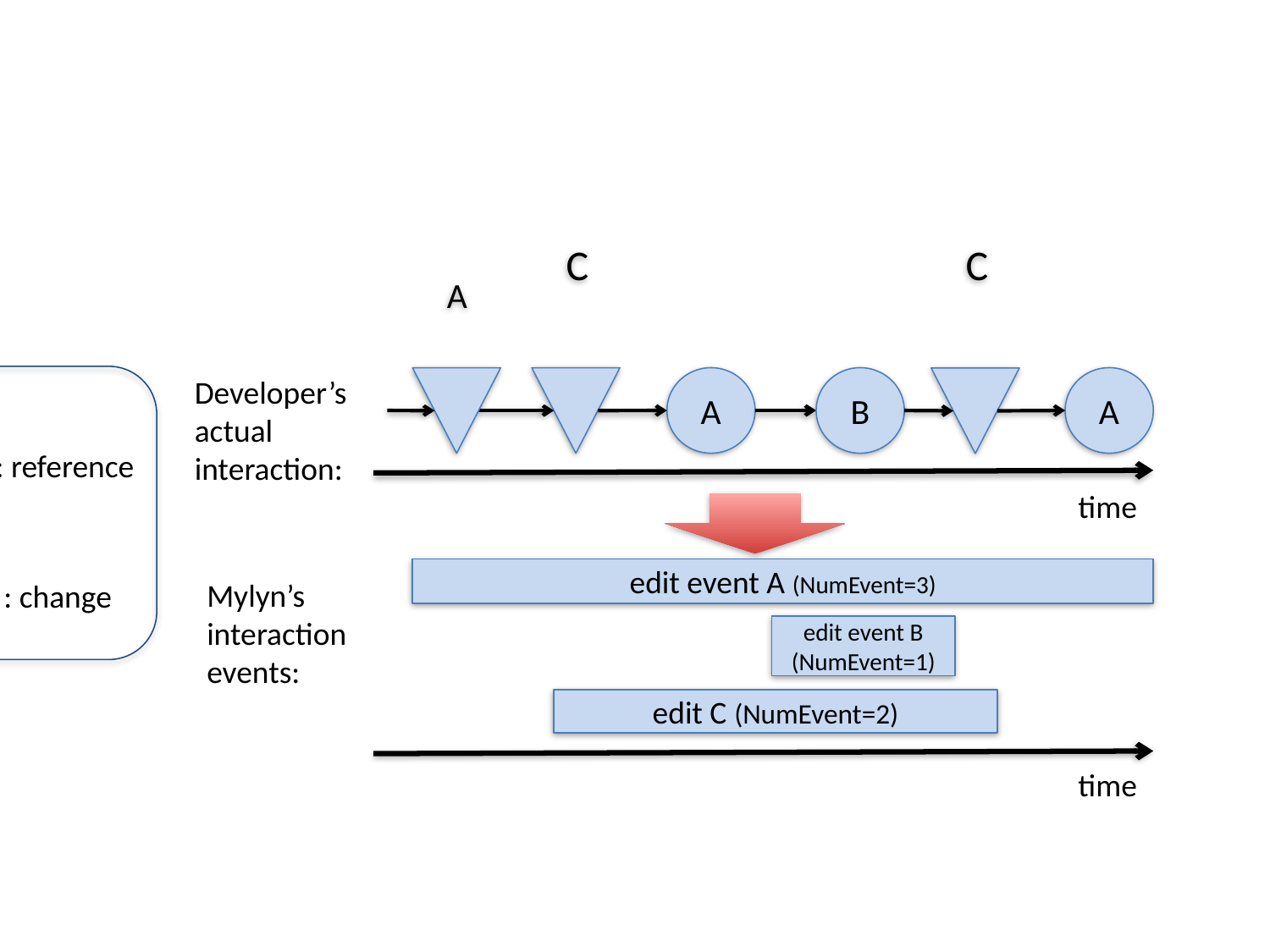

Developer’s
actual
interaction:
A
C
A
B
A
C
A
: reference
time

A
edit event A (NumEvent=3)
Mylyn’s
interaction
events:
: change
edit event B
(NumEvent=1)
edit C (NumEvent=2)
time